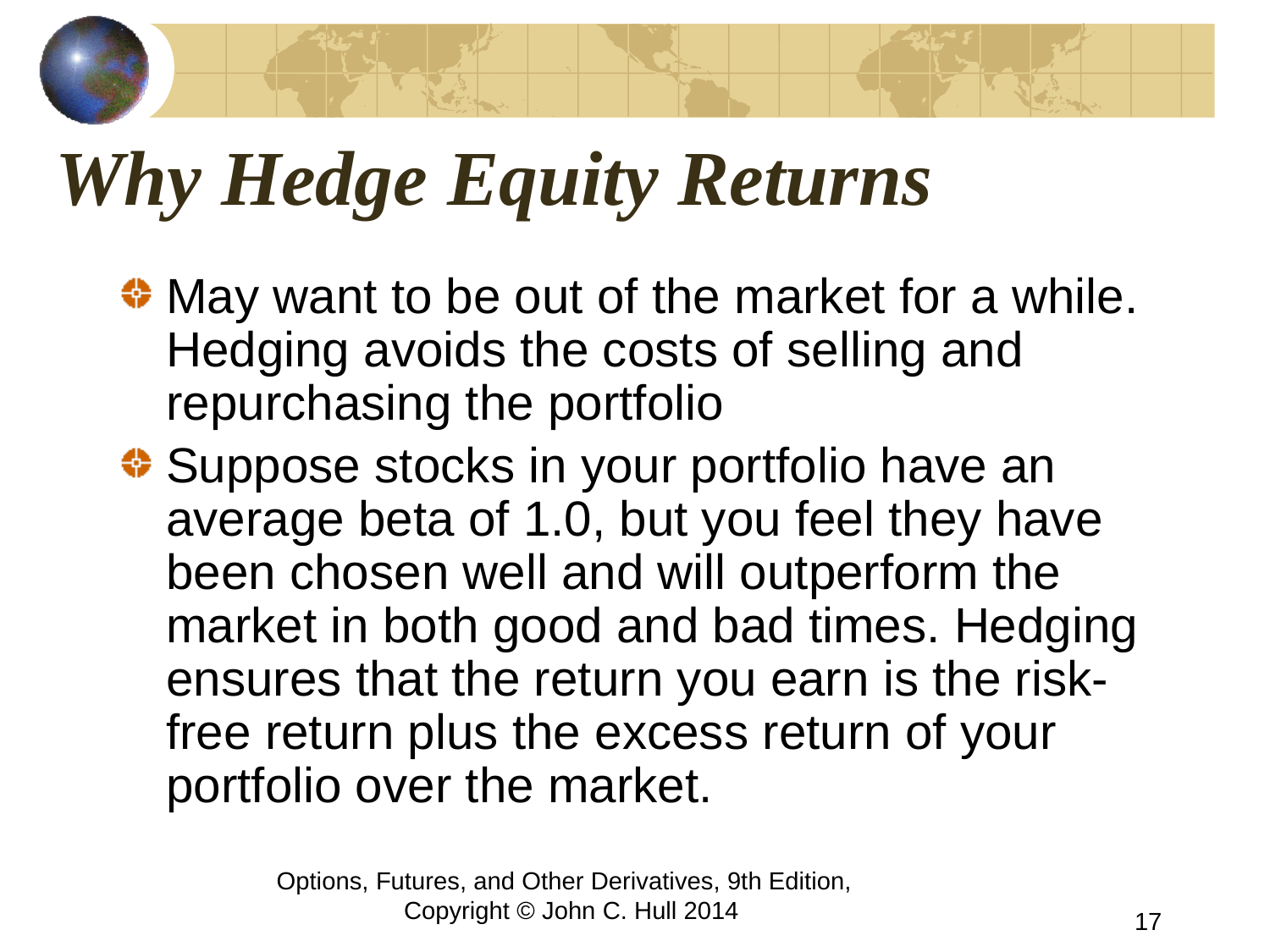

# Why Hedge Equity Returns
May want to be out of the market for a while. Hedging avoids the costs of selling and repurchasing the portfolio
Suppose stocks in your portfolio have an average beta of 1.0, but you feel they have been chosen well and will outperform the market in both good and bad times. Hedging ensures that the return you earn is the risk-free return plus the excess return of your portfolio over the market.
Options, Futures, and Other Derivatives, 9th Edition,   Copyright © John C. Hull 2014
17